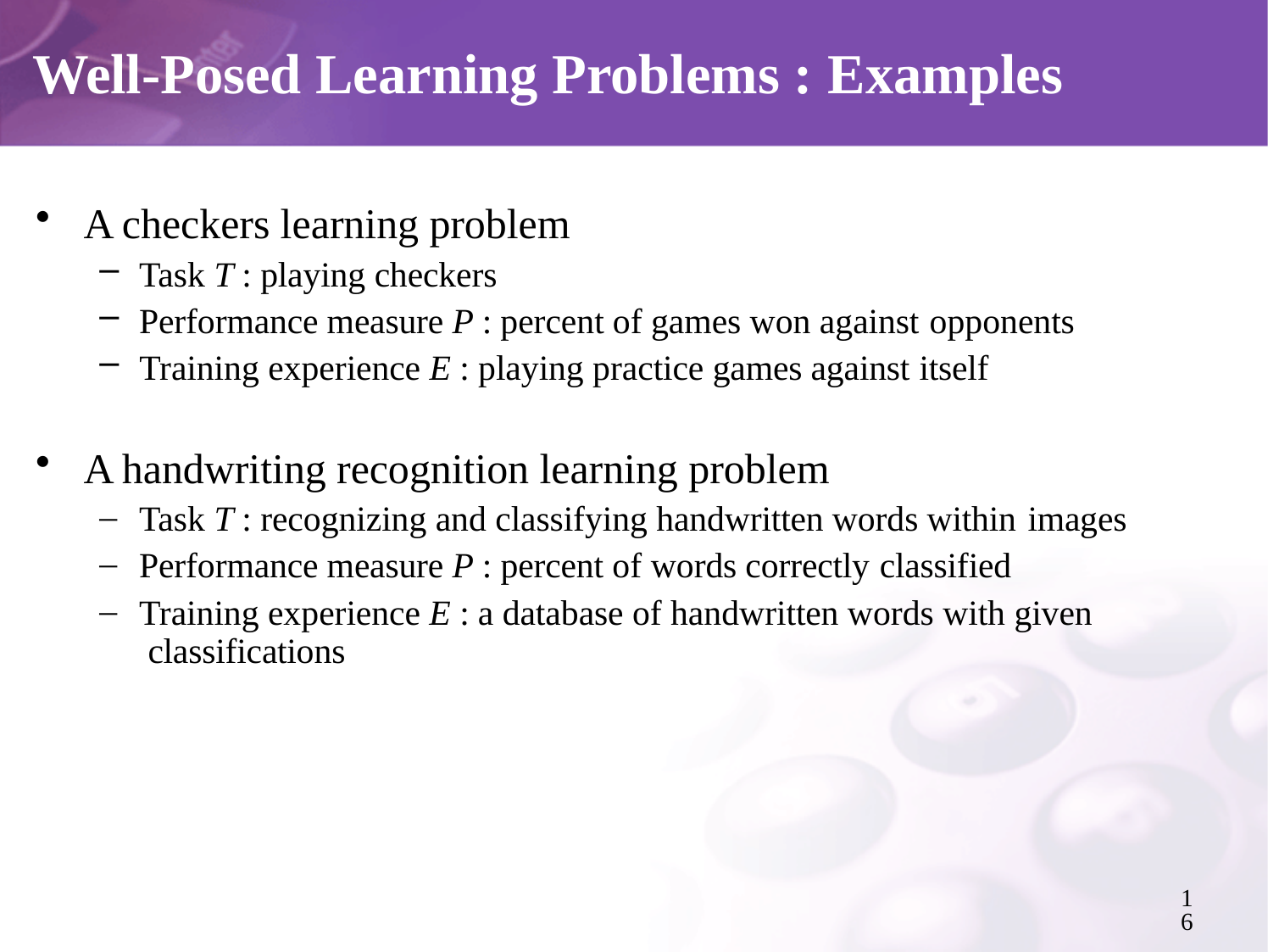

# Well-Posed Learning Problems : Examples
A checkers learning problem
Task T : playing checkers
Performance measure P : percent of games won against opponents
Training experience E : playing practice games against itself

A handwriting recognition learning problem
Task T : recognizing and classifying handwritten words within images
Performance measure P : percent of words correctly classified
Training experience E : a database of handwritten words with given  classifications
16